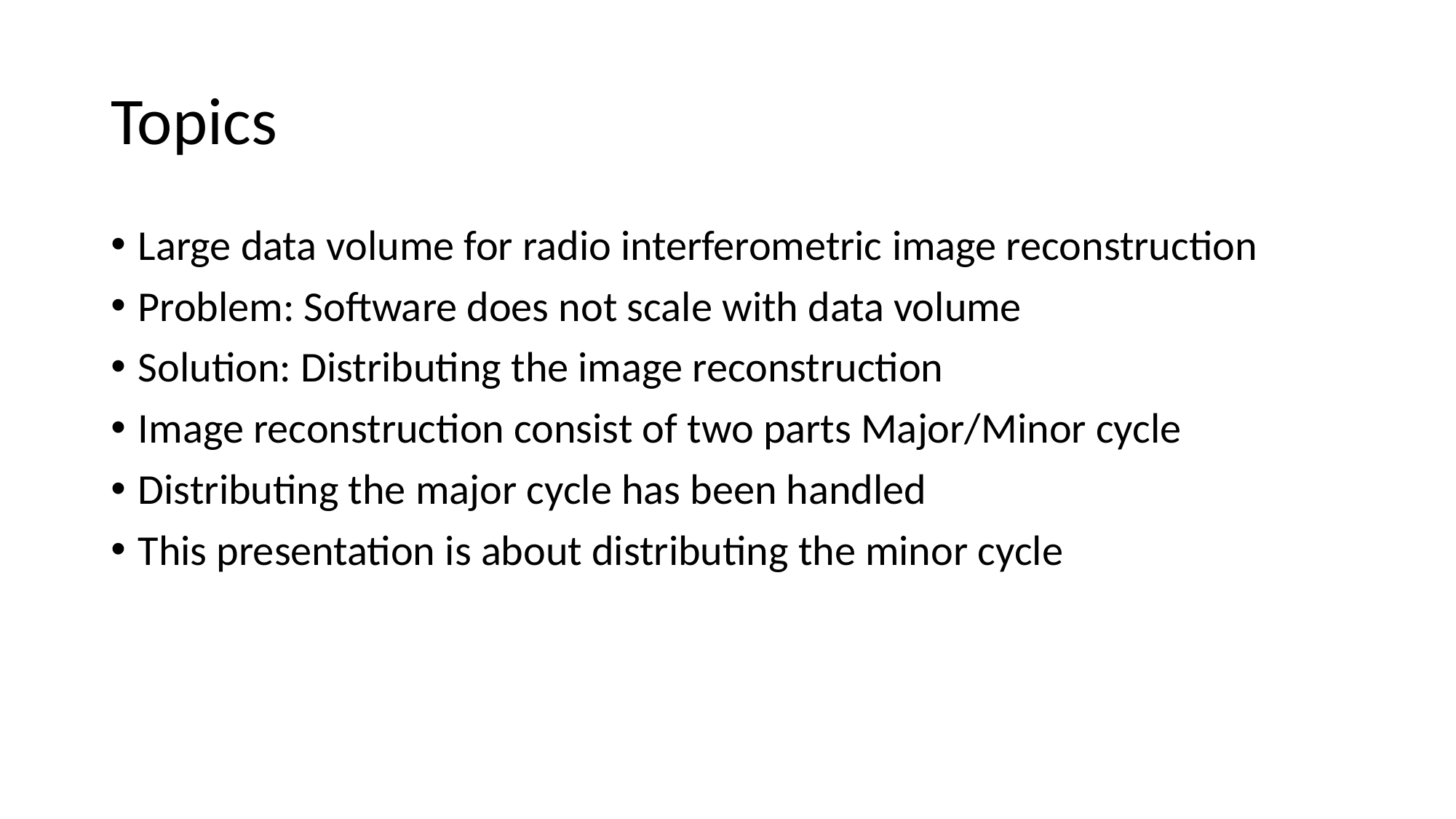

# Topics
Large data volume for radio interferometric image reconstruction
Problem: Software does not scale with data volume
Solution: Distributing the image reconstruction
Image reconstruction consist of two parts Major/Minor cycle
Distributing the major cycle has been handled
This presentation is about distributing the minor cycle